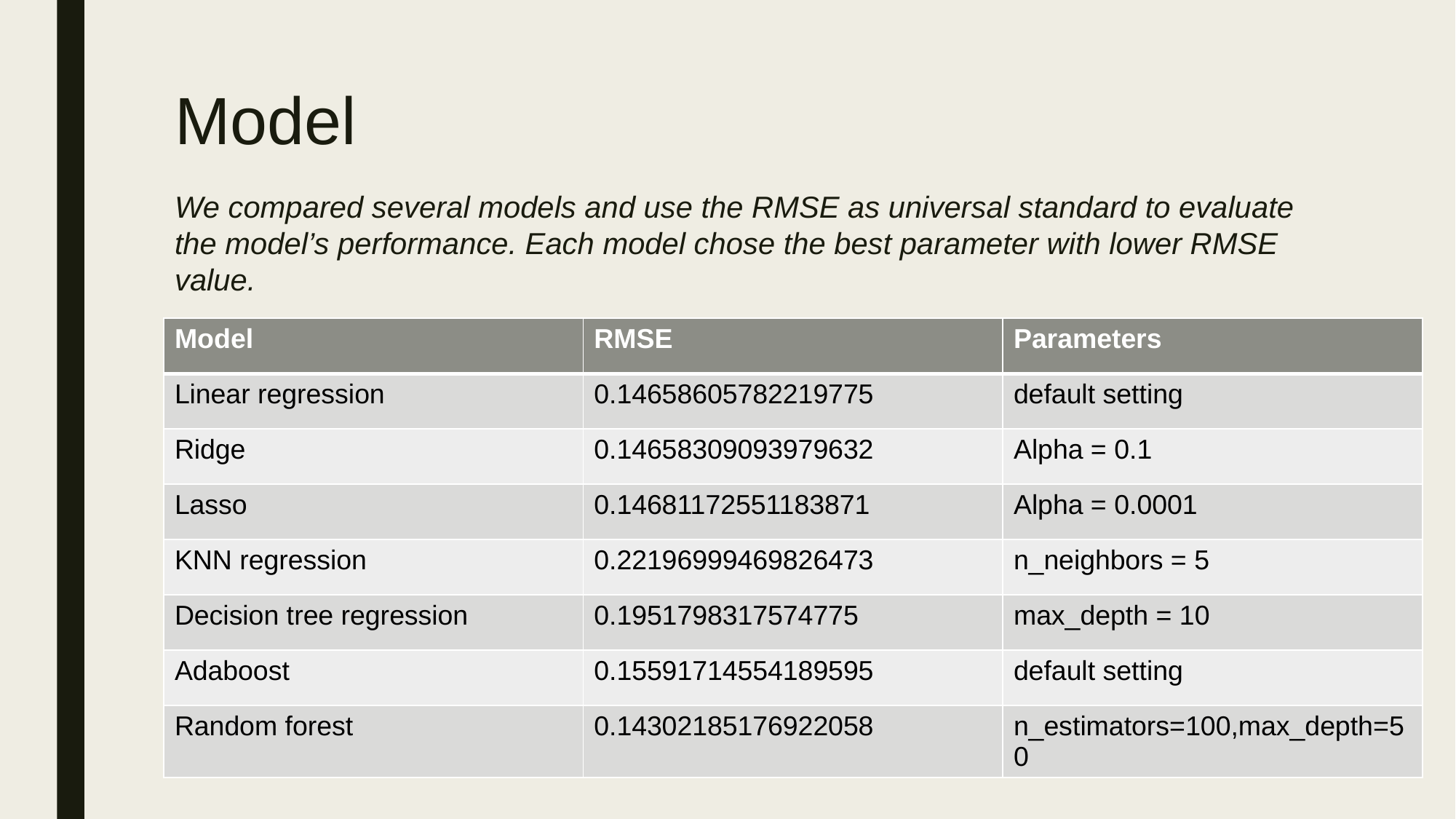

# Model
We compared several models and use the RMSE as universal standard to evaluate the model’s performance. Each model chose the best parameter with lower RMSE value.
| Model | RMSE | Parameters |
| --- | --- | --- |
| Linear regression | 0.14658605782219775 | default setting |
| Ridge | 0.14658309093979632 | Alpha = 0.1 |
| Lasso | 0.14681172551183871 | Alpha = 0.0001 |
| KNN regression | 0.22196999469826473 | n\_neighbors = 5 |
| Decision tree regression | 0.1951798317574775 | max\_depth = 10 |
| Adaboost | 0.15591714554189595 | default setting |
| Random forest | 0.14302185176922058 | n\_estimators=100,max\_depth=50 |